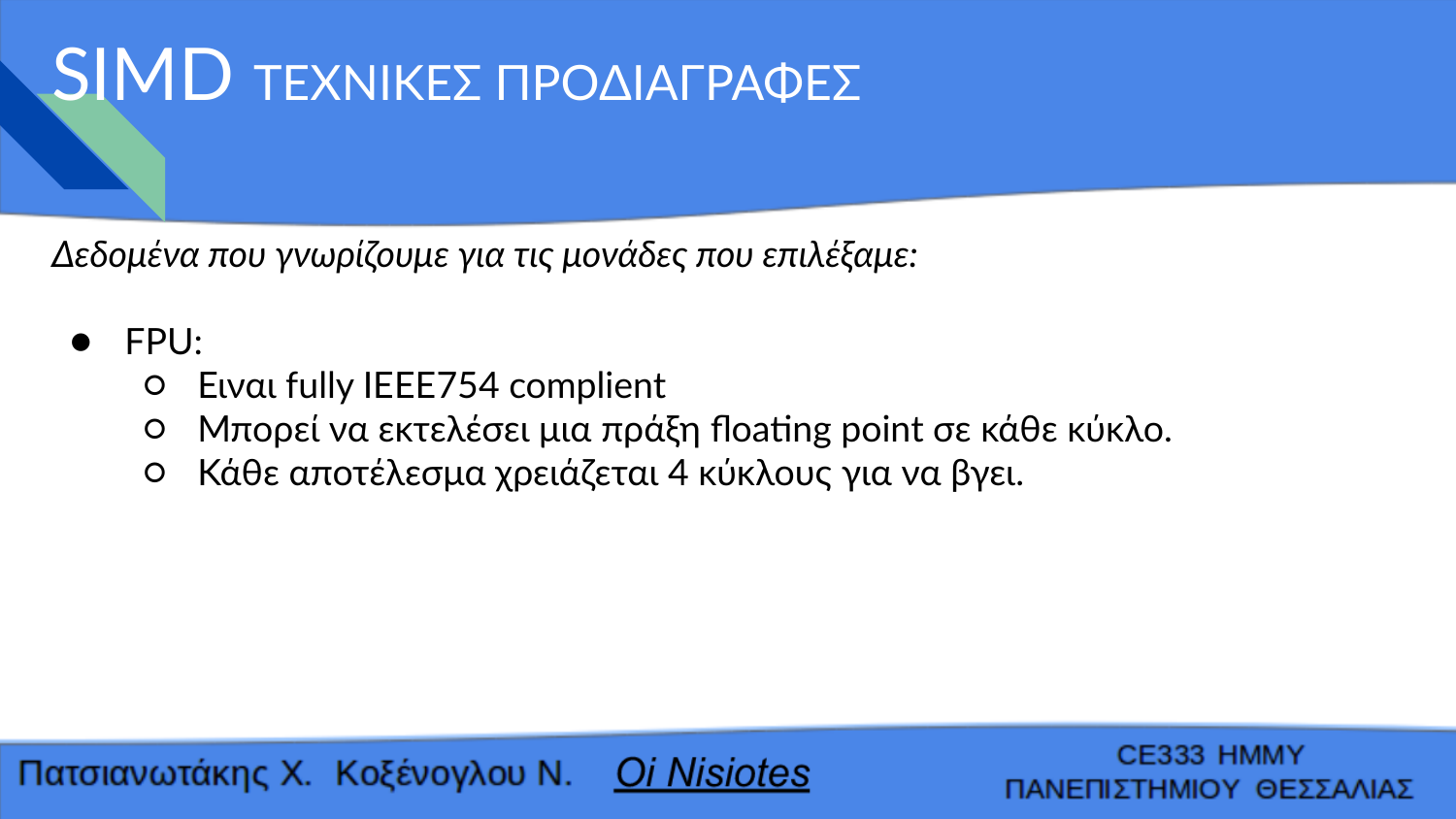

# SIMD ΤΕΧΝΙΚΕΣ ΠΡΟΔΙΑΓΡΑΦΕΣ

Δεδομένα που γνωρίζουμε για τις μονάδες που επιλέξαμε:

FPU:
Ειναι fully IEEE754 complient
Μπορεί να εκτελέσει μια πράξη floating point σε κάθε κύκλο.
Κάθε αποτέλεσμα χρειάζεται 4 κύκλους για να βγει.